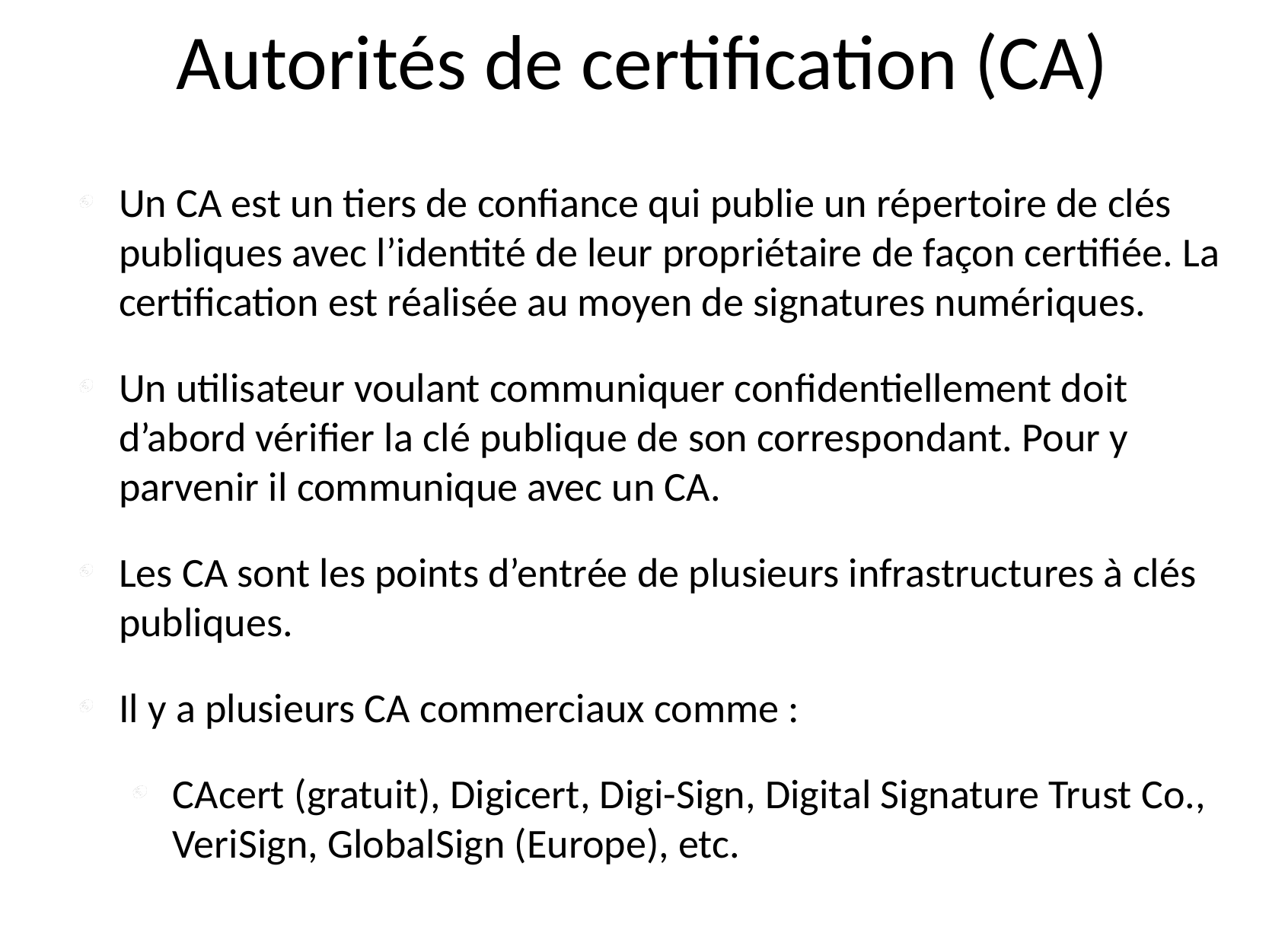

# Autorités de certification (CA)
Un CA est un tiers de confiance qui publie un répertoire de clés publiques avec l’identité de leur propriétaire de façon certifiée. La certification est réalisée au moyen de signatures numériques.
Un utilisateur voulant communiquer confidentiellement doit d’abord vérifier la clé publique de son correspondant. Pour y parvenir il communique avec un CA.
Les CA sont les points d’entrée de plusieurs infrastructures à clés publiques.
Il y a plusieurs CA commerciaux comme :
CAcert (gratuit), Digicert, Digi-Sign, Digital Signature Trust Co., VeriSign, GlobalSign (Europe), etc.